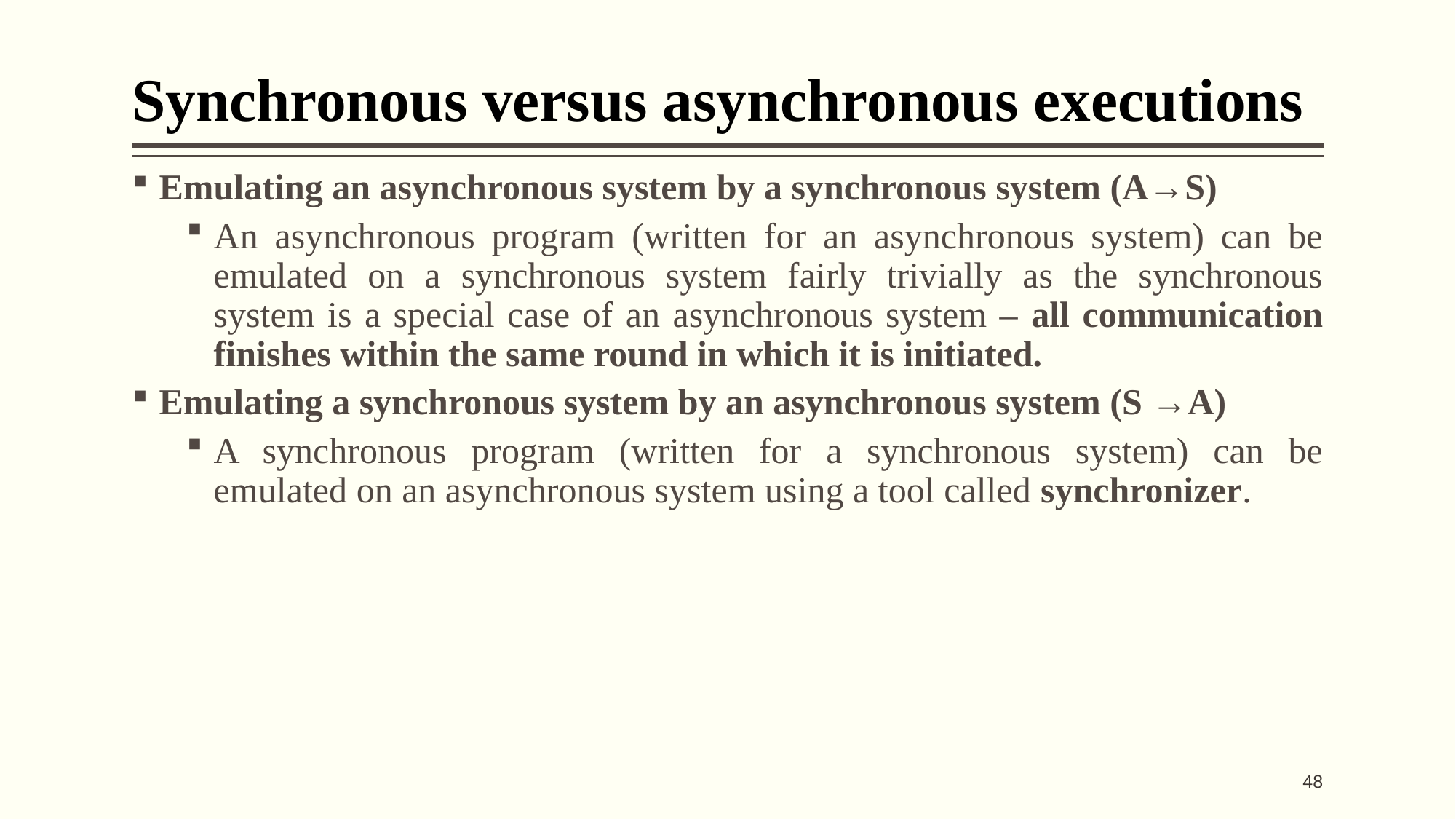

# Synchronous versus asynchronous executions
Emulating an asynchronous system by a synchronous system (A→S)
An asynchronous program (written for an asynchronous system) can be emulated on a synchronous system fairly trivially as the synchronous system is a special case of an asynchronous system – all communication finishes within the same round in which it is initiated.
Emulating a synchronous system by an asynchronous system (S →A)
A synchronous program (written for a synchronous system) can be emulated on an asynchronous system using a tool called synchronizer.

48